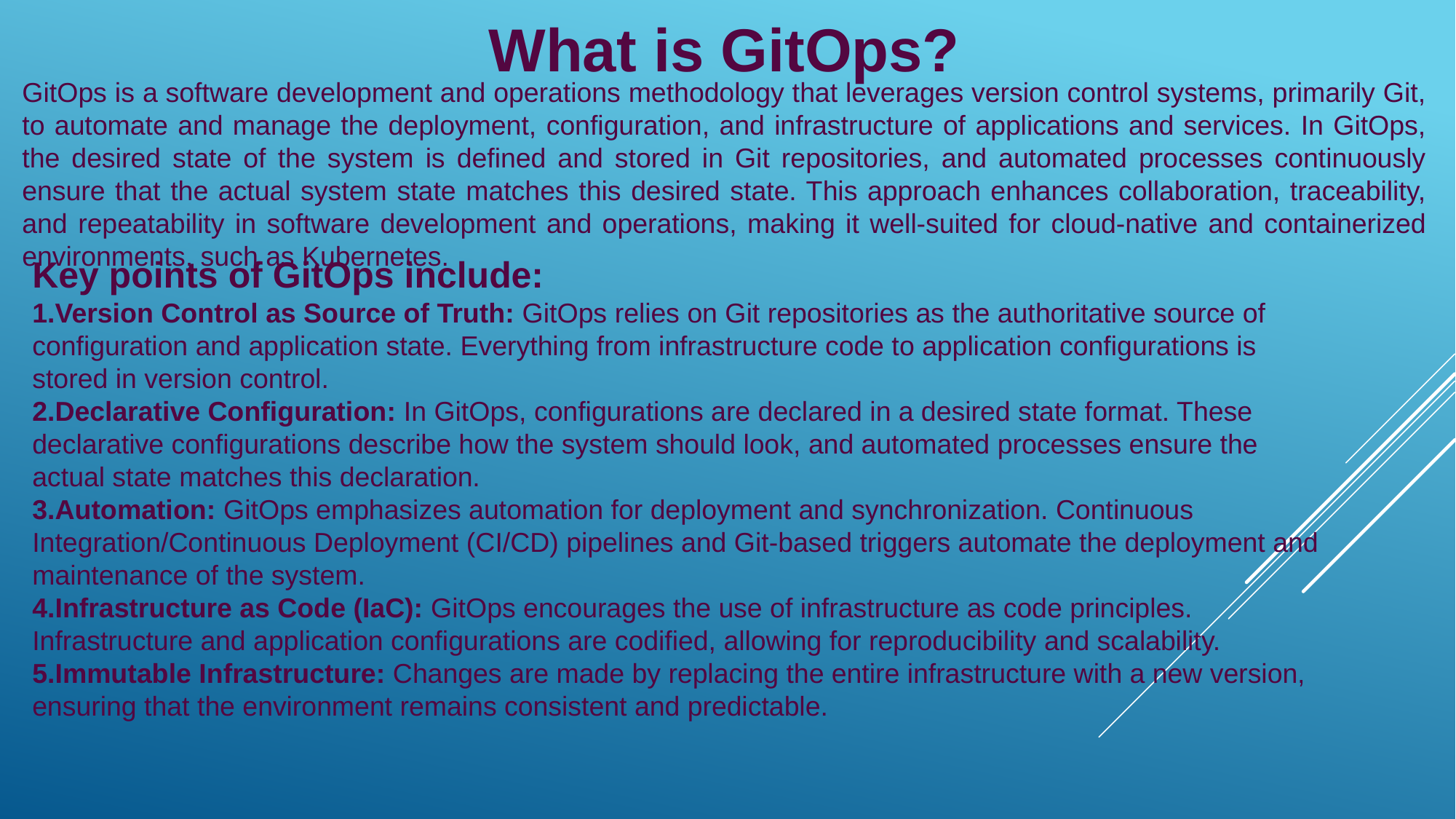

What is GitOps?
GitOps is a software development and operations methodology that leverages version control systems, primarily Git, to automate and manage the deployment, configuration, and infrastructure of applications and services. In GitOps, the desired state of the system is defined and stored in Git repositories, and automated processes continuously ensure that the actual system state matches this desired state. This approach enhances collaboration, traceability, and repeatability in software development and operations, making it well-suited for cloud-native and containerized environments, such as Kubernetes.
Key points of GitOps include:
Version Control as Source of Truth: GitOps relies on Git repositories as the authoritative source of configuration and application state. Everything from infrastructure code to application configurations is stored in version control.
Declarative Configuration: In GitOps, configurations are declared in a desired state format. These declarative configurations describe how the system should look, and automated processes ensure the actual state matches this declaration.
Automation: GitOps emphasizes automation for deployment and synchronization. Continuous Integration/Continuous Deployment (CI/CD) pipelines and Git-based triggers automate the deployment and maintenance of the system.
Infrastructure as Code (IaC): GitOps encourages the use of infrastructure as code principles. Infrastructure and application configurations are codified, allowing for reproducibility and scalability.
Immutable Infrastructure: Changes are made by replacing the entire infrastructure with a new version, ensuring that the environment remains consistent and predictable.